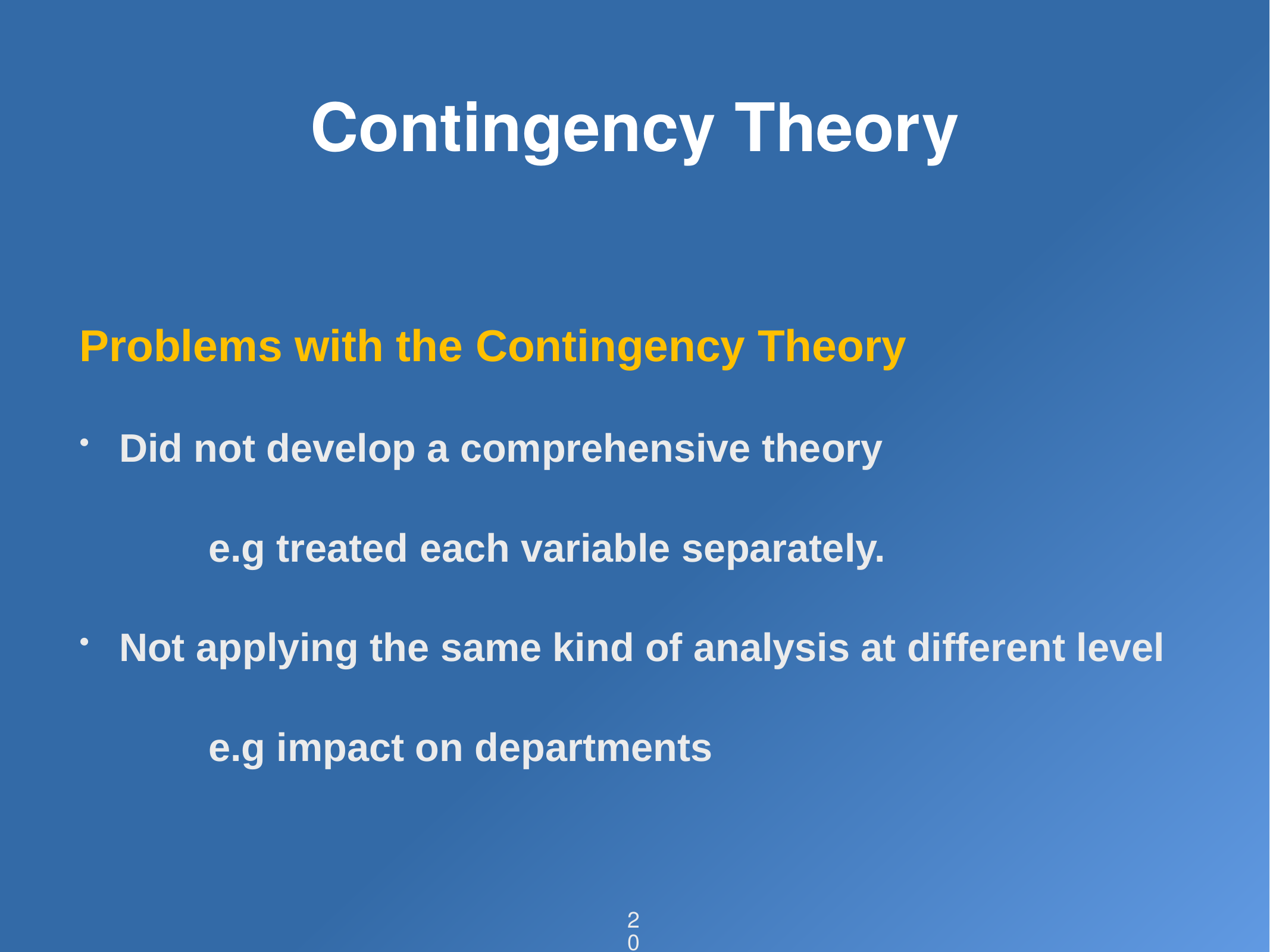

# Contingency Theory
Problems with the Contingency Theory
Did not develop a comprehensive theory
	e.g treated each variable separately.
Not applying the same kind of analysis at different level
	e.g impact on departments
20